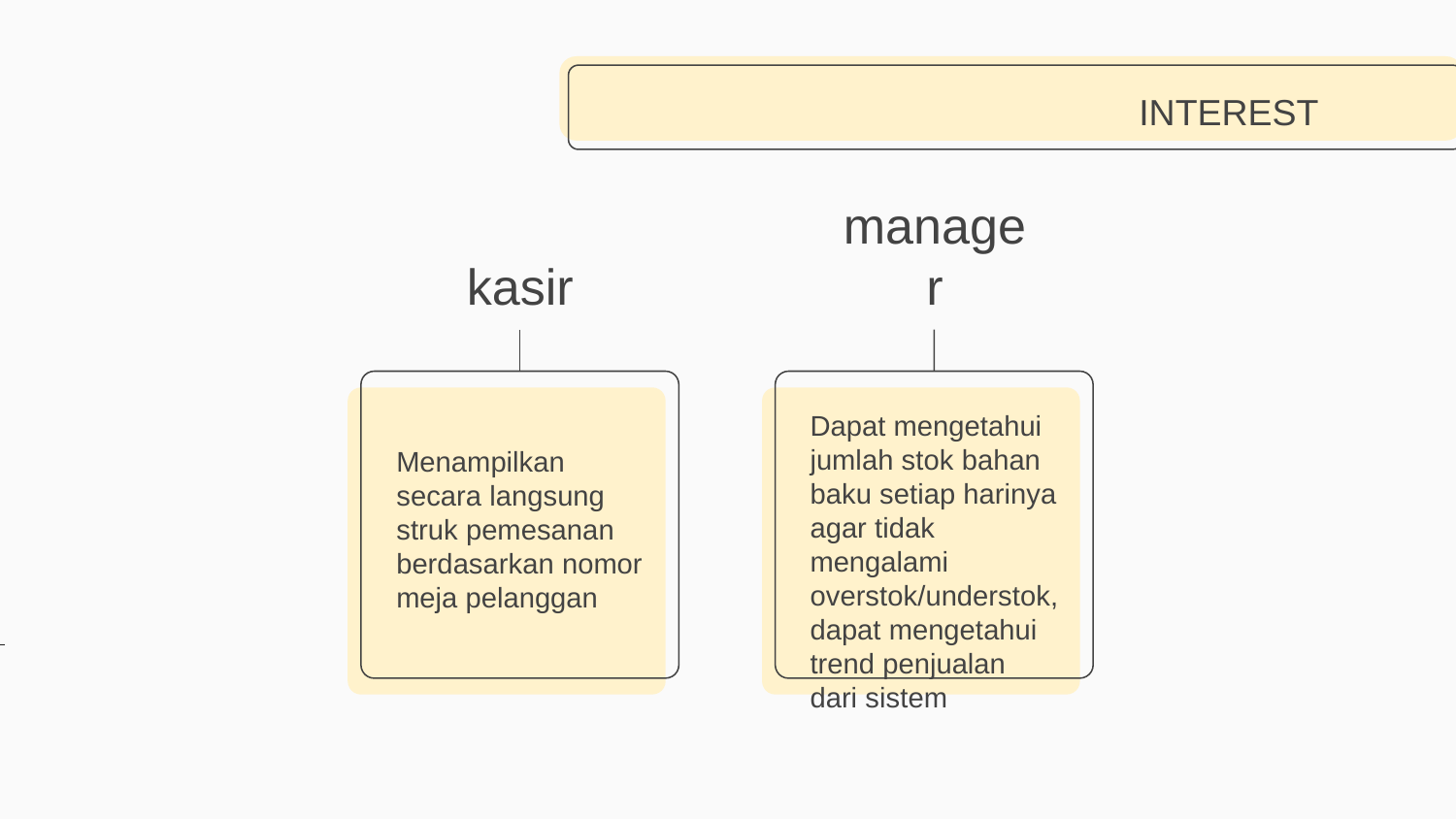

INTEREST
# kasir
manager

Dapat mengetahui jumlah stok bahan baku setiap harinya agar tidak mengalami overstok/understok, dapat mengetahui trend penjualan dari sistem
Menampilkan secara langsung struk pemesanan berdasarkan nomor meja pelanggan